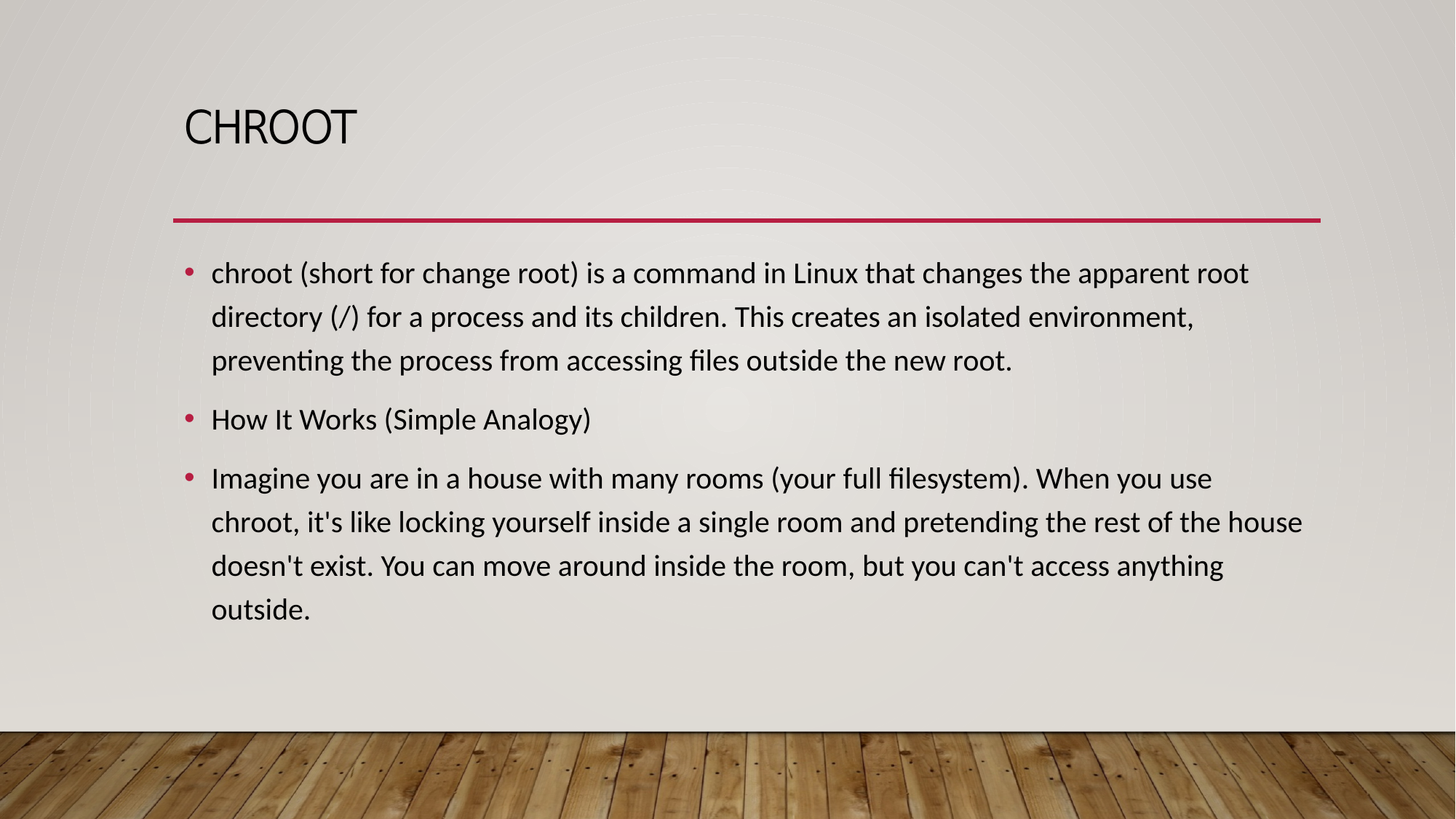

# chroot
chroot (short for change root) is a command in Linux that changes the apparent root directory (/) for a process and its children. This creates an isolated environment, preventing the process from accessing files outside the new root.
How It Works (Simple Analogy)
Imagine you are in a house with many rooms (your full filesystem). When you use chroot, it's like locking yourself inside a single room and pretending the rest of the house doesn't exist. You can move around inside the room, but you can't access anything outside.